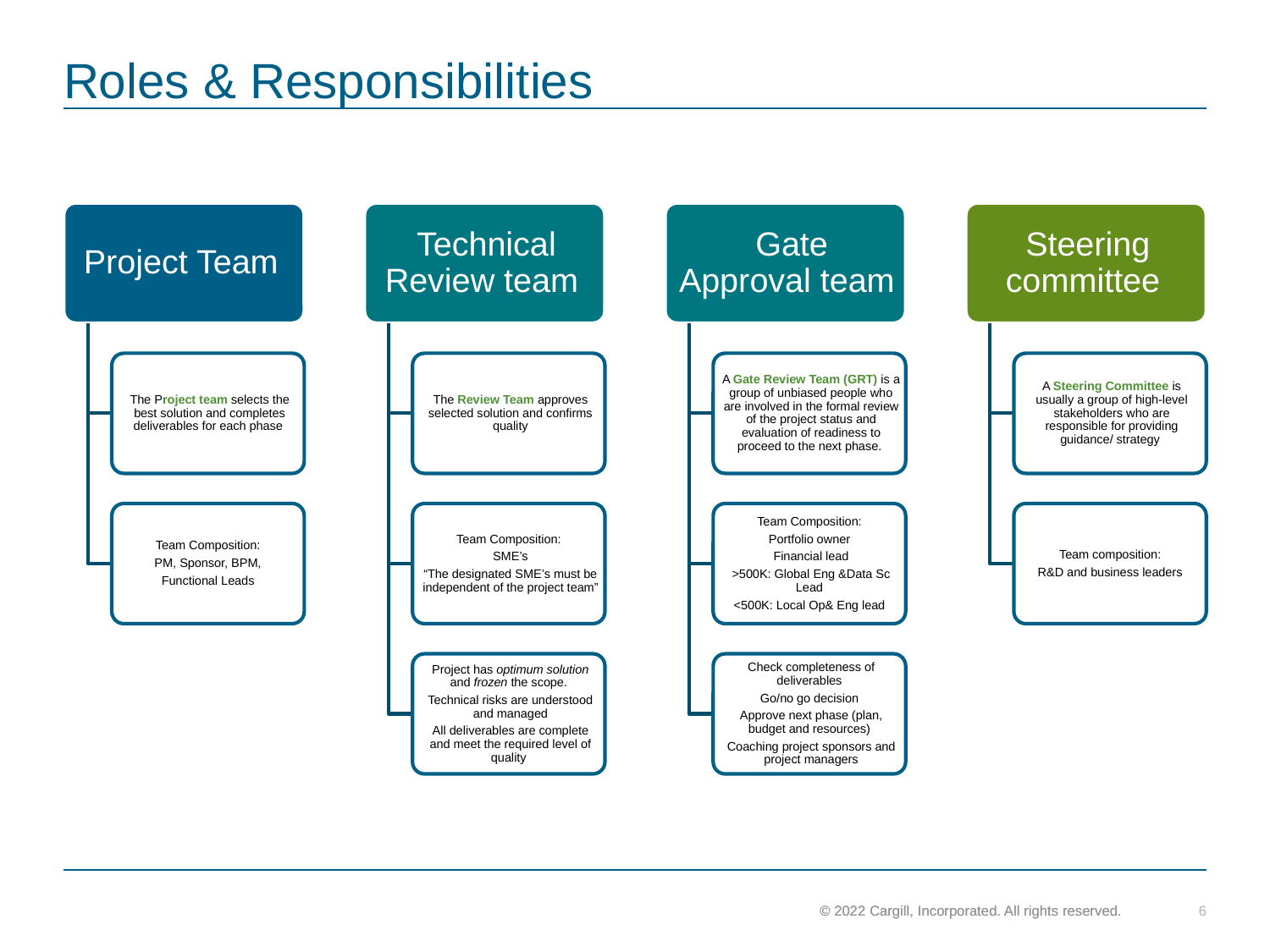

# Roles & Responsibilities
Project Team
The Project team selects the best solution and completes deliverables for each phase
Team Composition:
PM, Sponsor, BPM,
Functional Leads
Technical Review team
The Review Team approves selected solution and confirms quality
Team Composition:
SME’s
“The designated SME’s must be independent of the project team”
Project has optimum solution and frozen the scope.
Technical risks are understood and managed
All deliverables are complete and meet the required level of quality
 Gate Approval team
A Gate Review Team (GRT) is a group of unbiased people who are involved in the formal review of the project status and evaluation of readiness to proceed to the next phase.
Team Composition:
Portfolio owner
Financial lead
>500K: Global Eng &Data Sc Lead
<500K: Local Op& Eng lead
Check completeness of deliverables
Go/no go decision
Approve next phase (plan, budget and resources)
Coaching project sponsors and project managers
Steering committee
A Steering Committee is usually a group of high-level stakeholders who are responsible for providing guidance/ strategy
Team composition:
R&D and business leaders

6